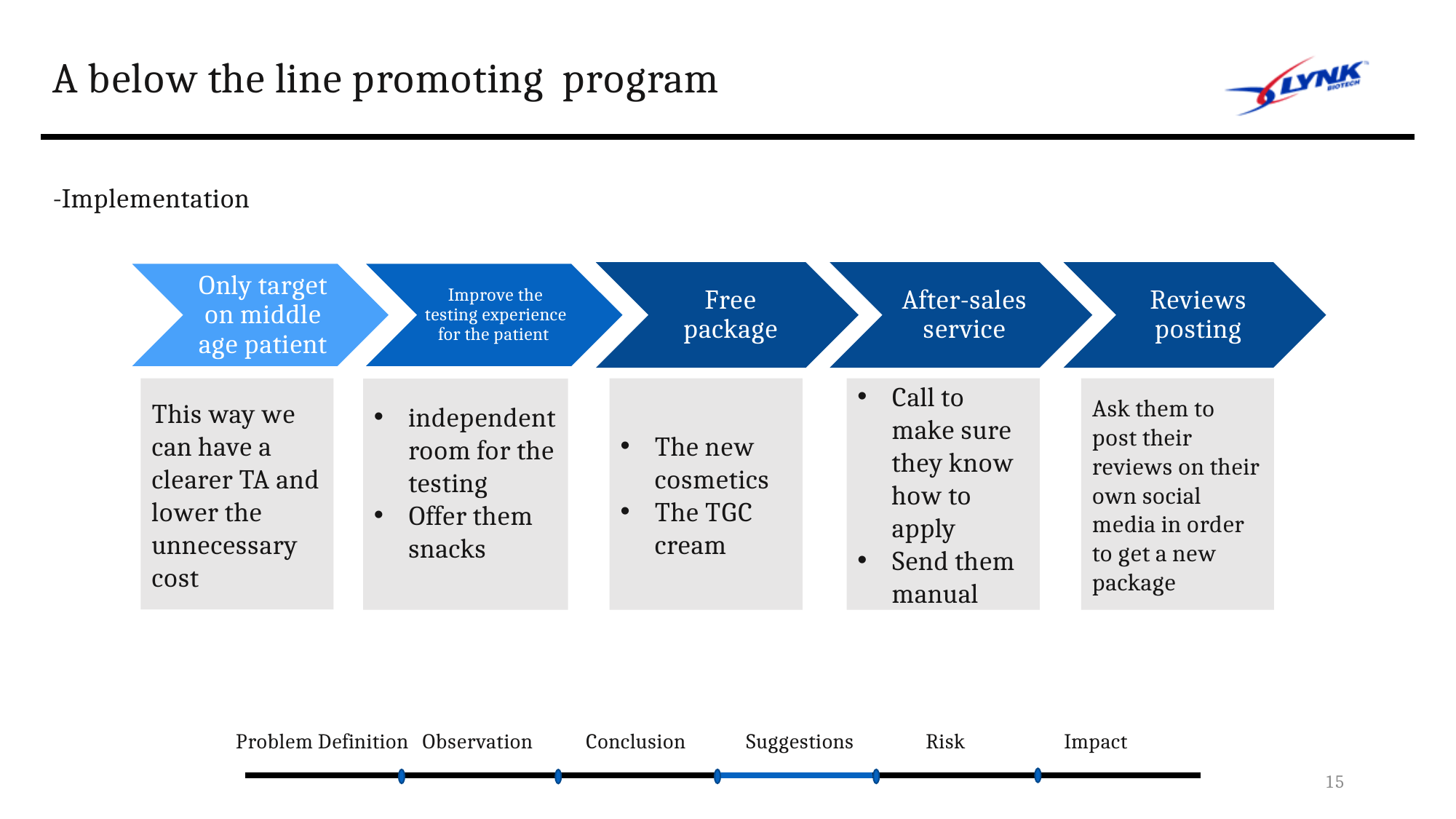

# A below the line promoting  program
Only target on middle age patient
Improve the testing experience for the patient
Free package
After-sales service
Reviews posting
This way we can have a clearer TA and lower the unnecessary cost
The new cosmetics
The TGC cream
Call to make sure they know how to apply
Send them manual
Ask them to post their reviews on their own social media in order to get a new package
independent room for the testing
Offer them snacks

-Implementation